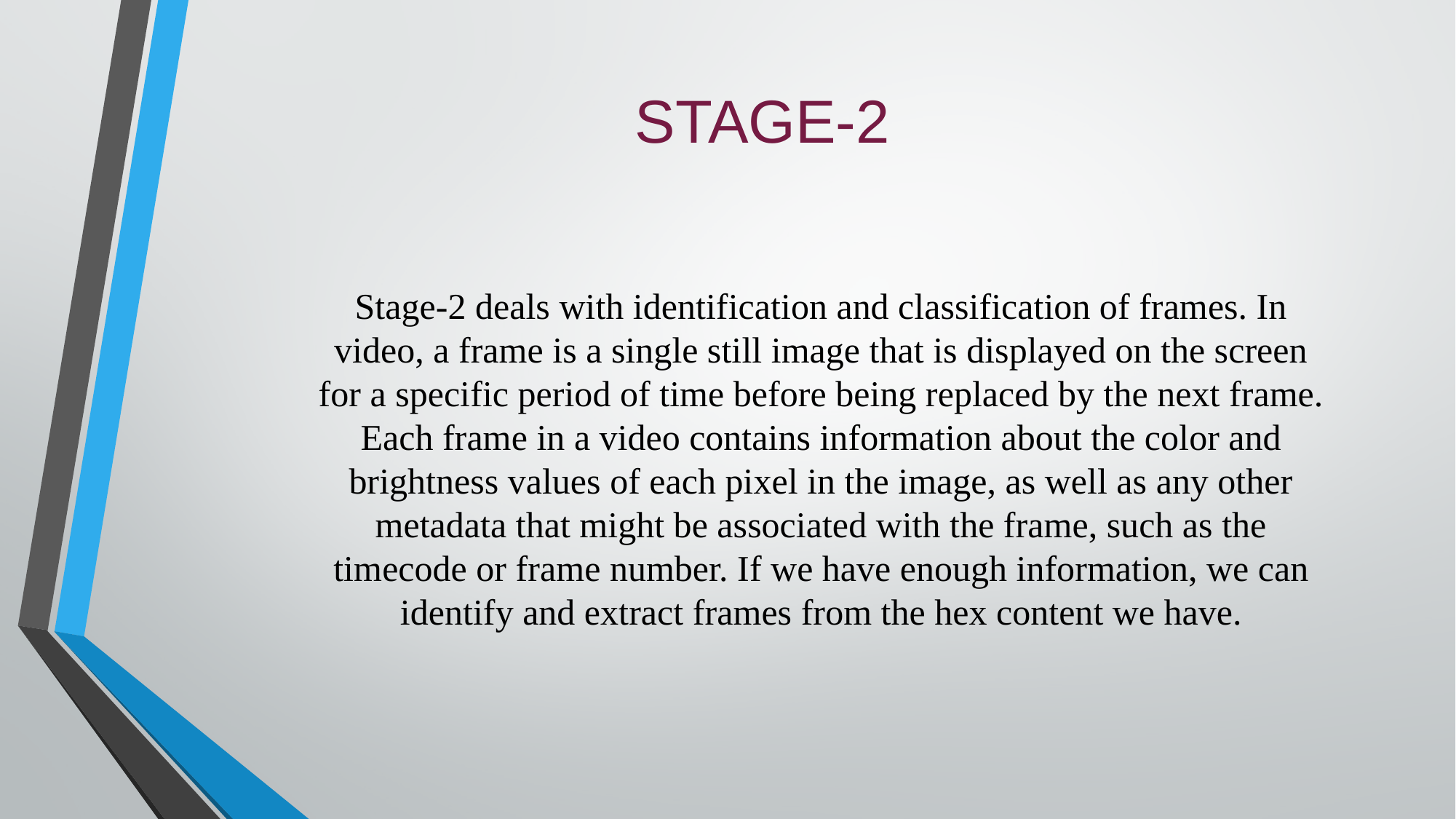

# STAGE-2
Stage-2 deals with identification and classification of frames. In video, a frame is a single still image that is displayed on the screen for a specific period of time before being replaced by the next frame. Each frame in a video contains information about the color and brightness values of each pixel in the image, as well as any other metadata that might be associated with the frame, such as the timecode or frame number. If we have enough information, we can identify and extract frames from the hex content we have.